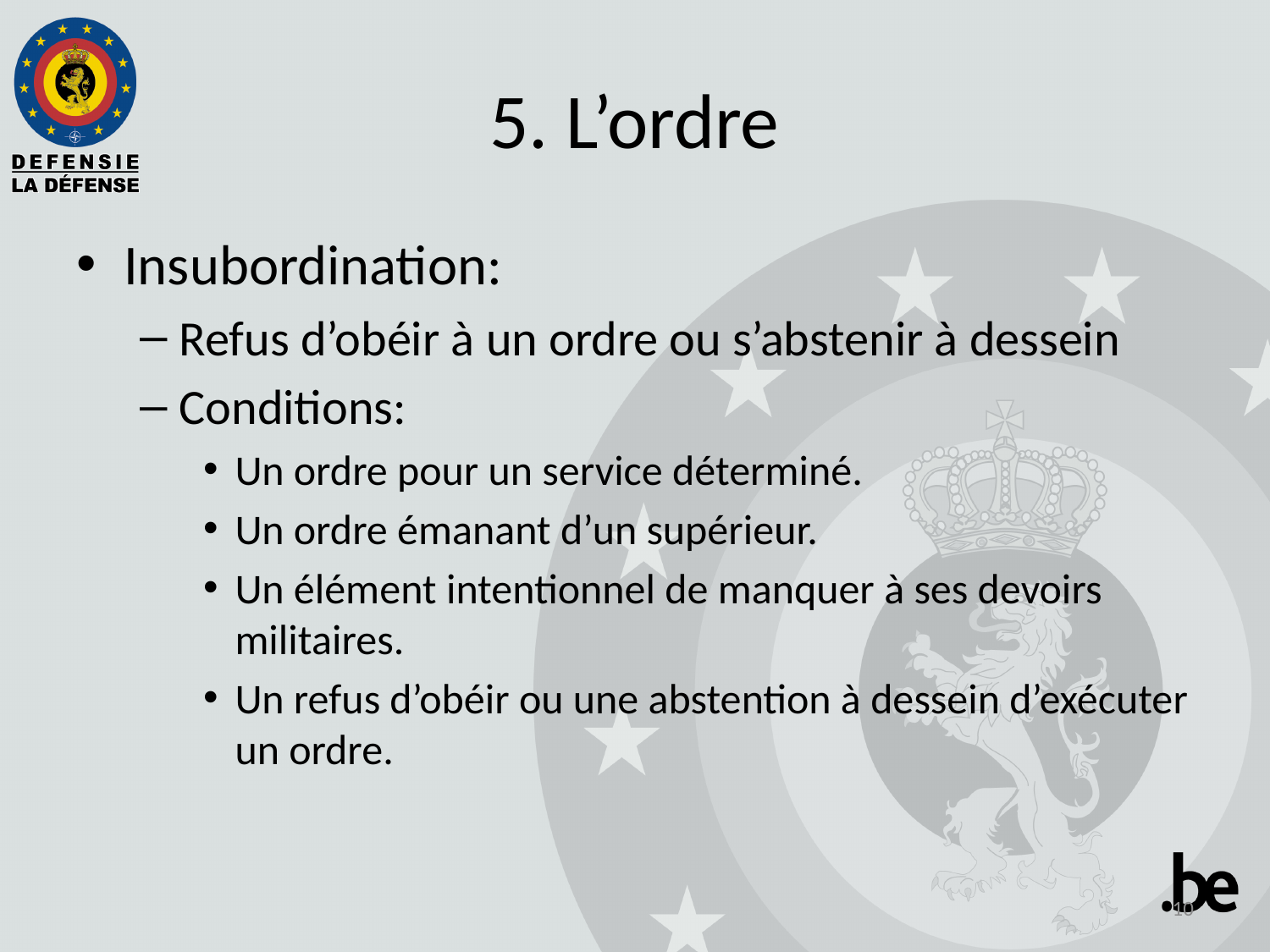

5. L’ordre
Insubordination:
Refus d’obéir à un ordre ou s’abstenir à dessein
Conditions:
Un ordre pour un service déterminé.
Un ordre émanant d’un supérieur.
Un élément intentionnel de manquer à ses devoirs militaires.
Un refus d’obéir ou une abstention à dessein d’exécuter un ordre.

10